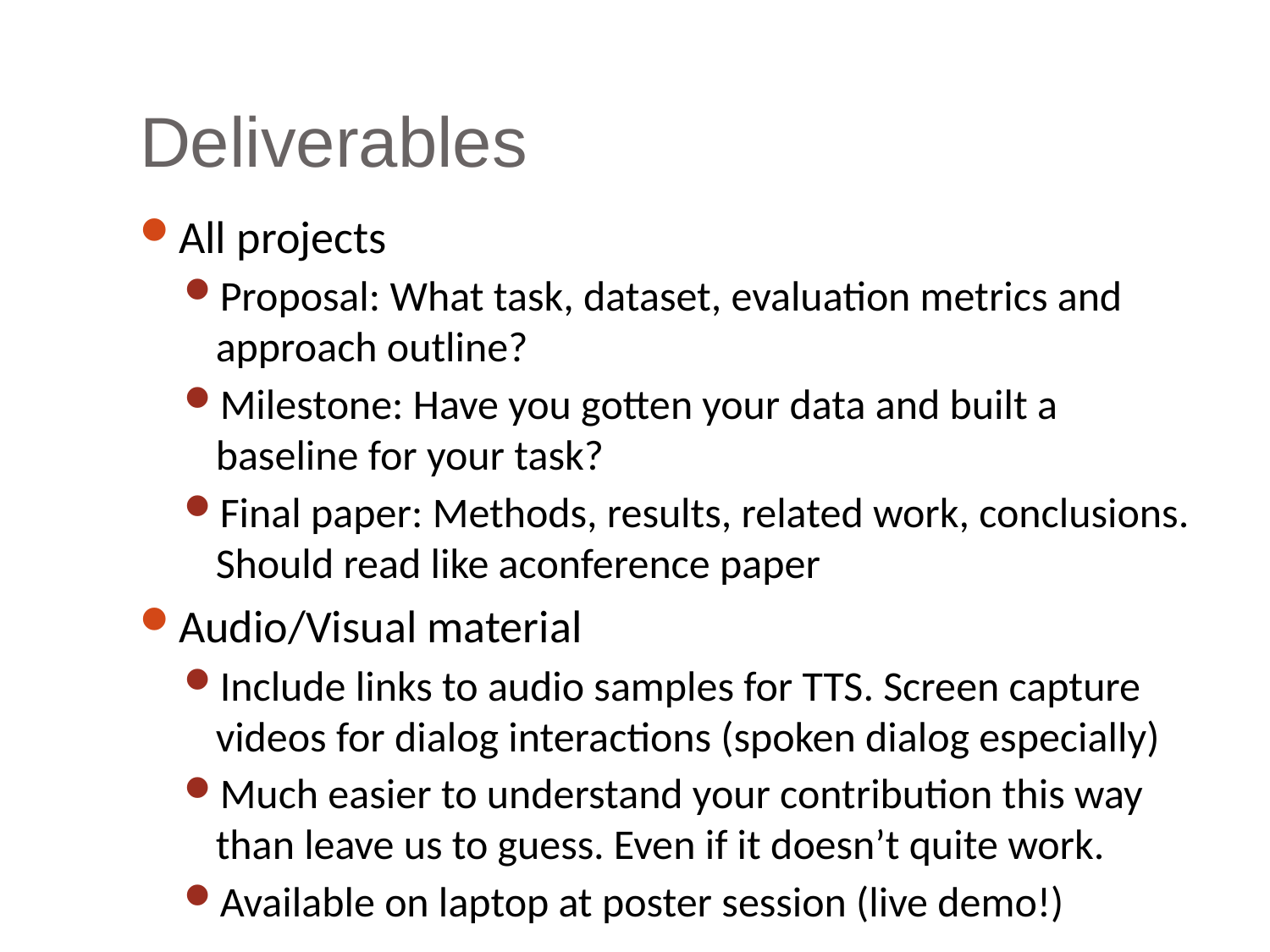

# Deliverables
All projects
Proposal: What task, dataset, evaluation metrics and approach outline?
Milestone: Have you gotten your data and built a baseline for your task?
Final paper: Methods, results, related work, conclusions. Should read like aconference paper
Audio/Visual material
Include links to audio samples for TTS. Screen capture videos for dialog interactions (spoken dialog especially)
Much easier to understand your contribution this way than leave us to guess. Even if it doesn’t quite work.
Available on laptop at poster session (live demo!)